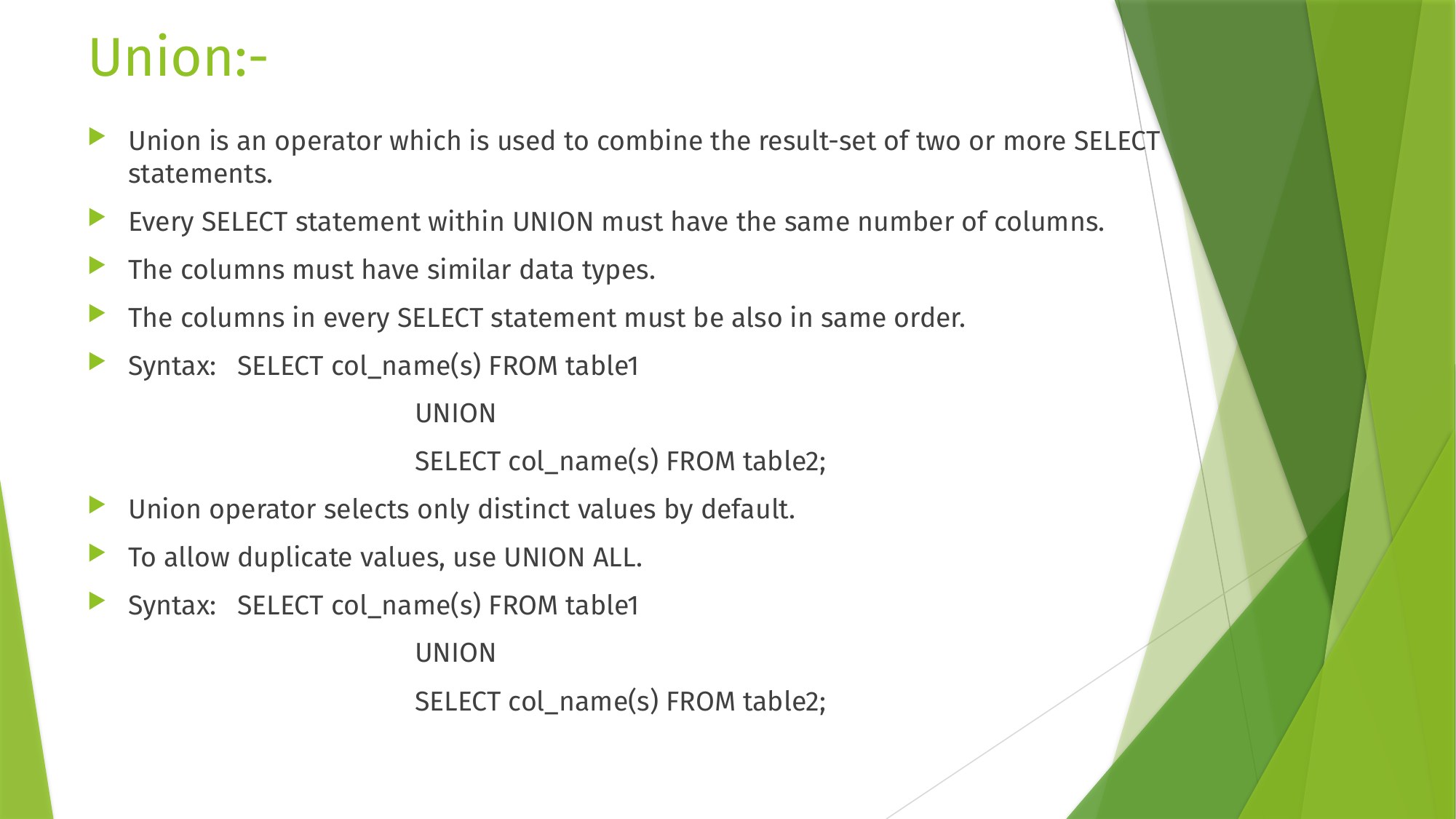

# Union:-
Union is an operator which is used to combine the result-set of two or more SELECT statements.
Every SELECT statement within UNION must have the same number of columns.
The columns must have similar data types.
The columns in every SELECT statement must be also in same order.
Syntax: 	SELECT col_name(s) FROM table1
			UNION
			SELECT col_name(s) FROM table2;
Union operator selects only distinct values by default.
To allow duplicate values, use UNION ALL.
Syntax: 	SELECT col_name(s) FROM table1
			UNION
			SELECT col_name(s) FROM table2;